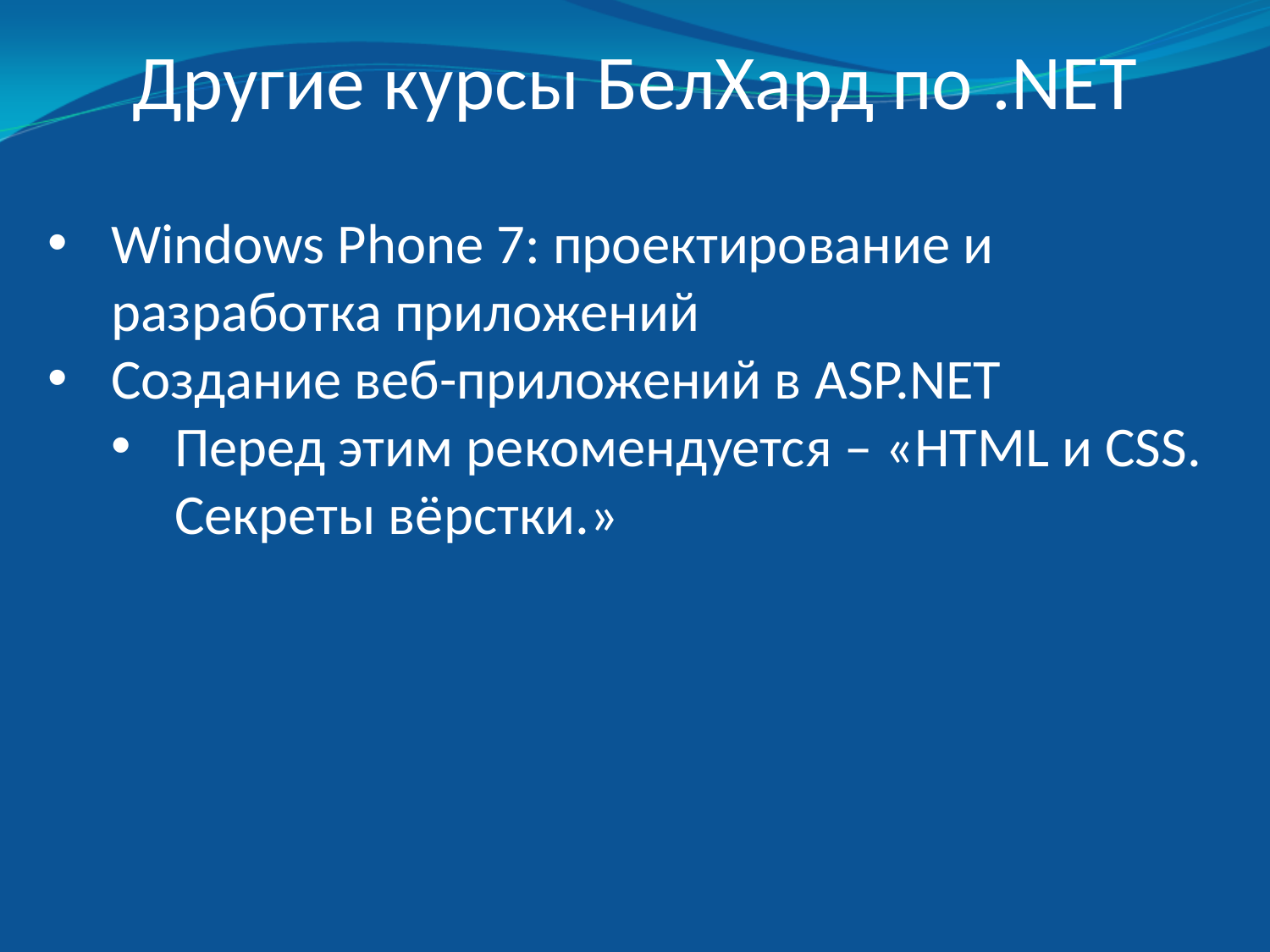

Другие курсы БелХард по .NET
Windows Phone 7: проектирование и разработка приложений
Создание веб-приложений в ASP.NET
Перед этим рекомендуется – «HTML и CSS. Секреты вёрстки.»